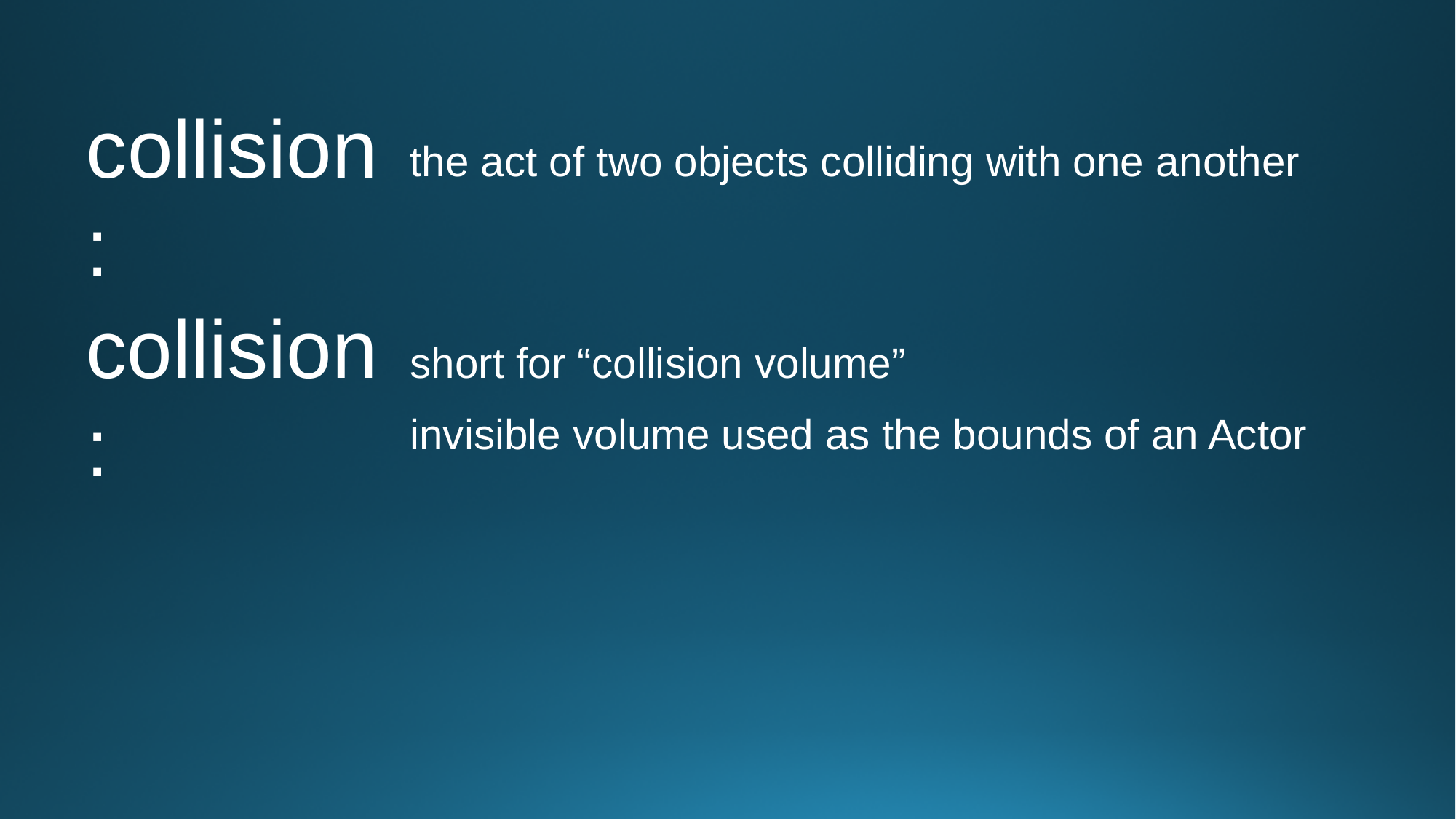

collision:
the act of two objects colliding with one another
collision:
short for “collision volume”
invisible volume used as the bounds of an Actor